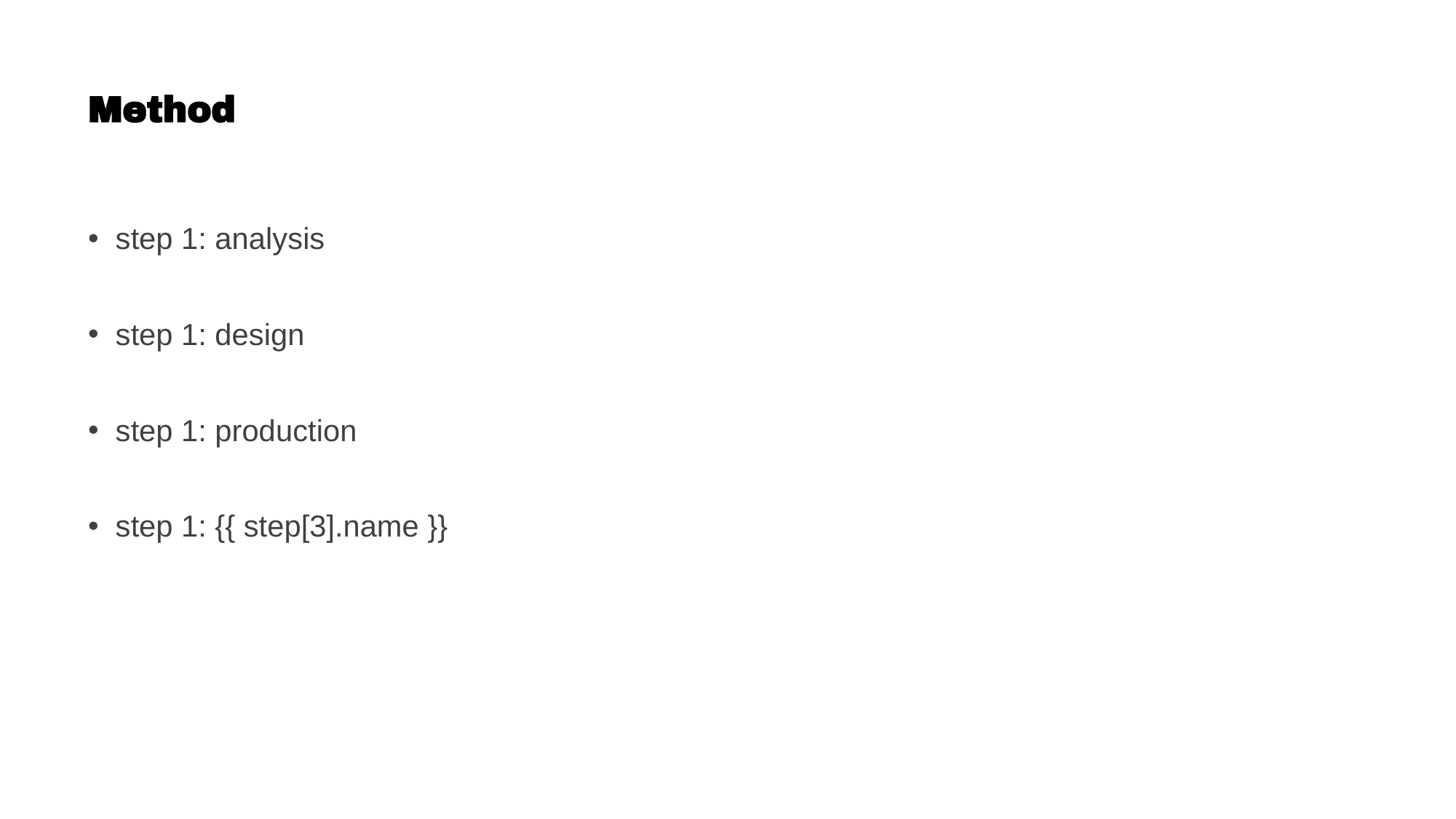

# Method
step 1: analysis

step 1: design

step 1: production

step 1: {{ step[3].name }}